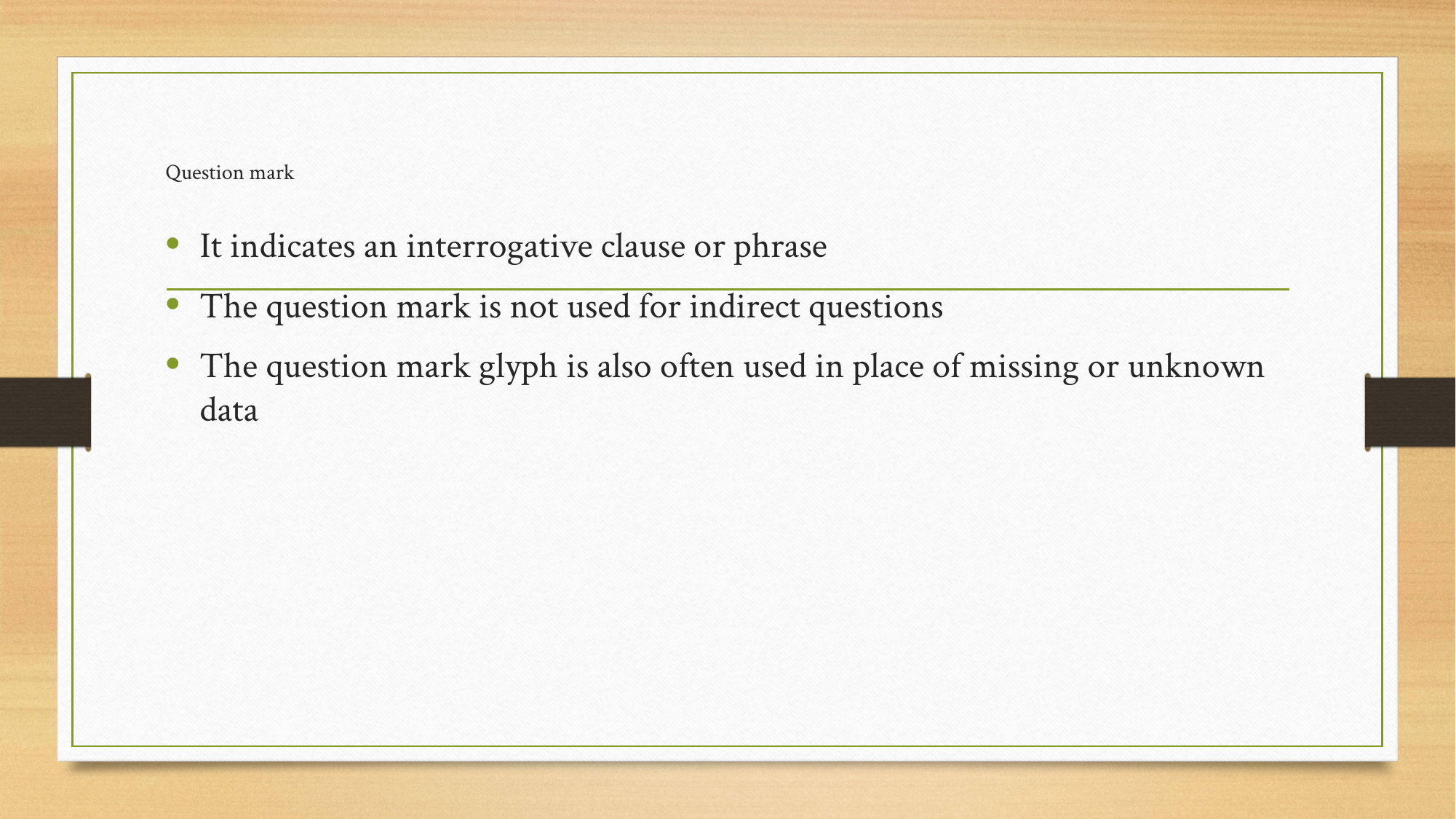

# Question mark
It indicates an interrogative clause or phrase
The question mark is not used for indirect questions
The question mark glyph is also often used in place of missing or unknown data